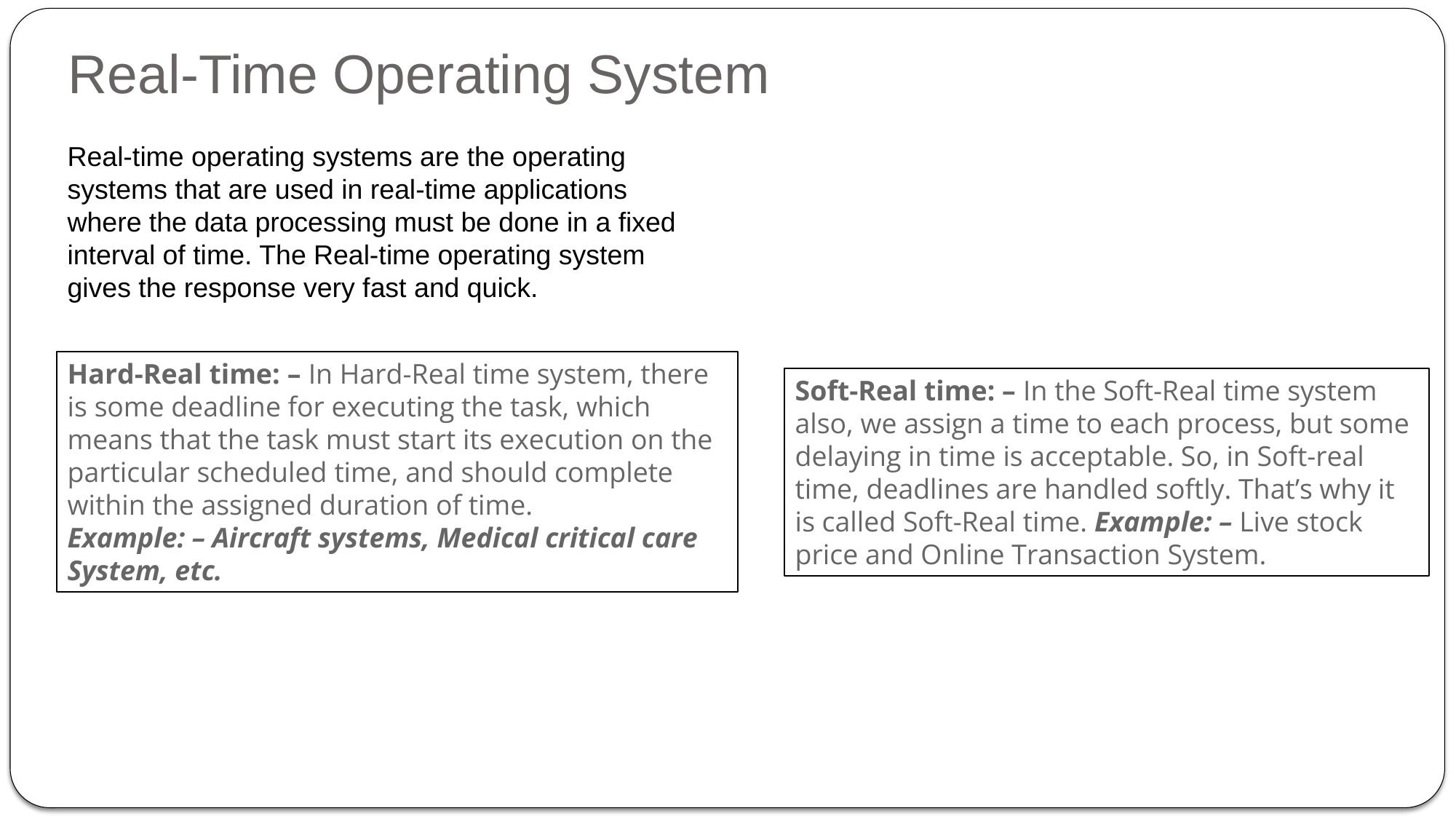

Real-Time Operating System
Real-time operating systems are the operating systems that are used in real-time applications where the data processing must be done in a fixed interval of time. The Real-time operating system gives the response very fast and quick.
Hard-Real time: – In Hard-Real time system, there is some deadline for executing the task, which means that the task must start its execution on the particular scheduled time, and should complete within the assigned duration of time.
Example: – Aircraft systems, Medical critical care System, etc.
Soft-Real time: – In the Soft-Real time system also, we assign a time to each process, but some delaying in time is acceptable. So, in Soft-real time, deadlines are handled softly. That’s why it is called Soft-Real time. Example: – Live stock price and Online Transaction System.